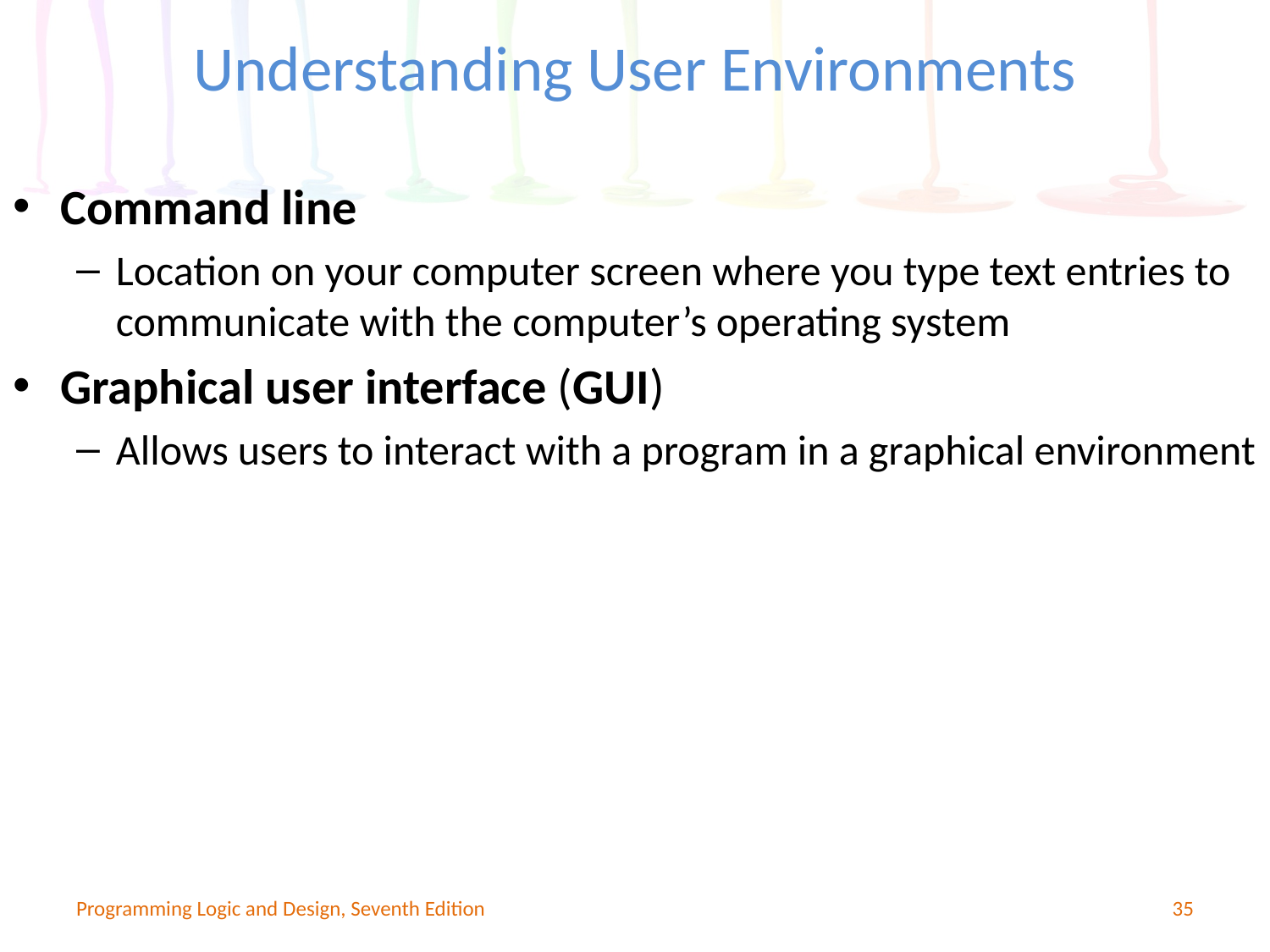

# Understanding User Environments
Command line
Location on your computer screen where you type text entries to communicate with the computer’s operating system
Graphical user interface (GUI)
Allows users to interact with a program in a graphical environment
Programming Logic and Design, Seventh Edition
35